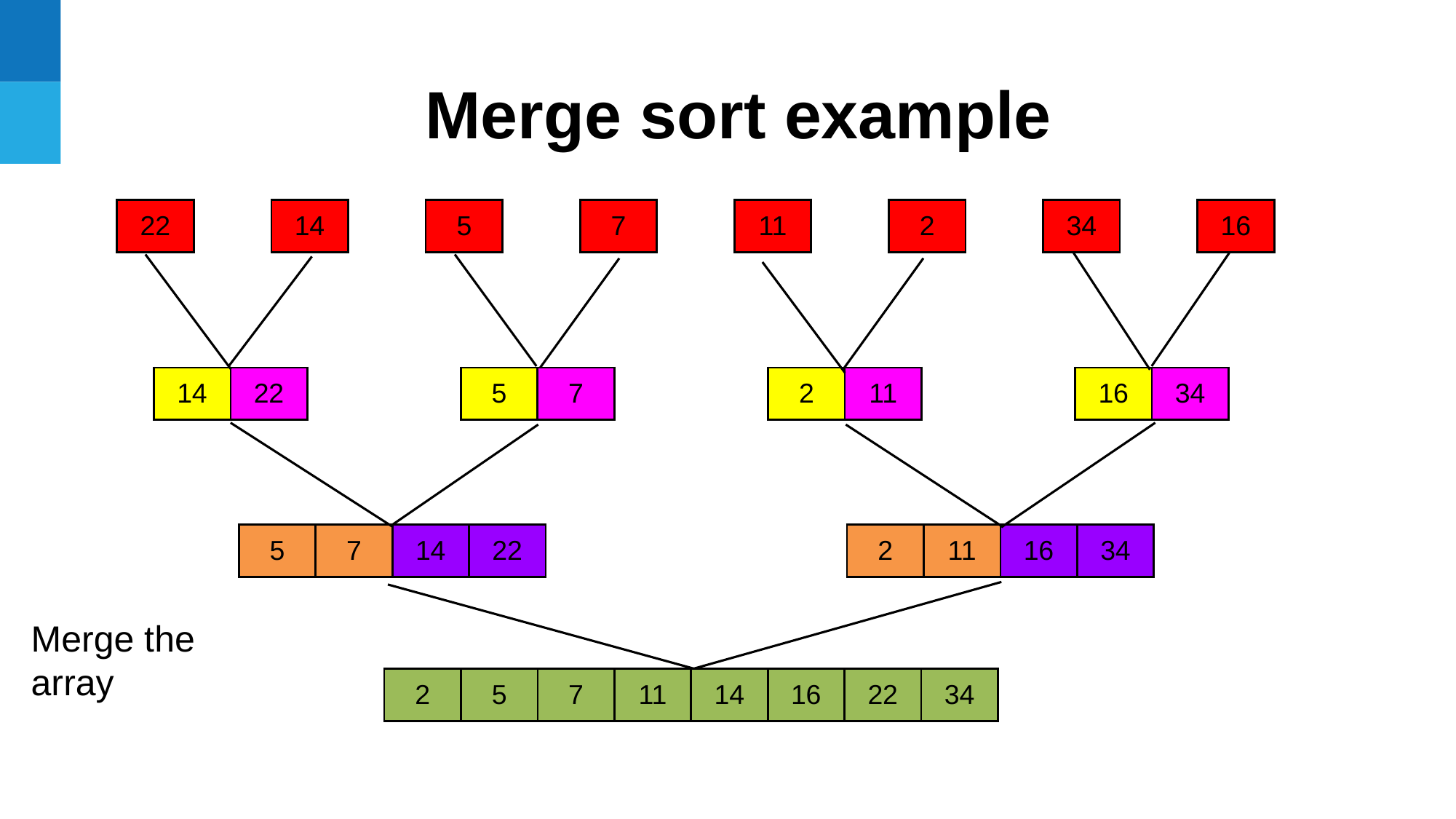

Merge sort example
| 22 |
| --- |
| 14 |
| --- |
| 5 |
| --- |
| 7 |
| --- |
| 11 |
| --- |
| 2 |
| --- |
| 34 |
| --- |
| 16 |
| --- |
| 14 | 22 |
| --- | --- |
| 5 | 7 |
| --- | --- |
| 2 | 11 |
| --- | --- |
| 16 | 34 |
| --- | --- |
| 5 | 7 | 14 | 22 |
| --- | --- | --- | --- |
| 2 | 11 | 16 | 34 |
| --- | --- | --- | --- |
Merge the array
| 2 | 5 | 7 | 11 | 14 | 16 | 22 | 34 |
| --- | --- | --- | --- | --- | --- | --- | --- |